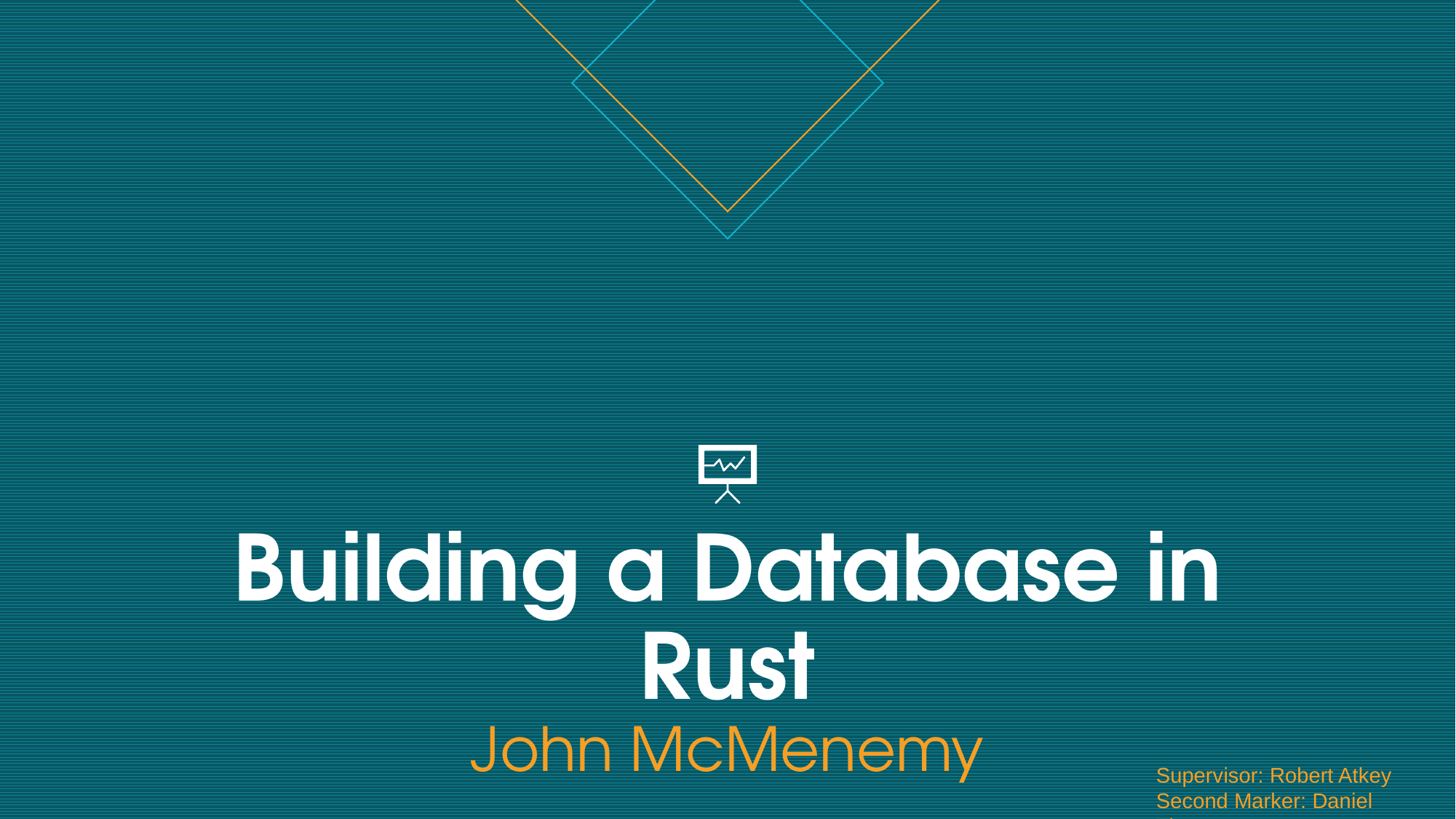

# Building a Database in Rust John McMenemy
Supervisor: Robert Atkey
Second Marker: Daniel Thomas